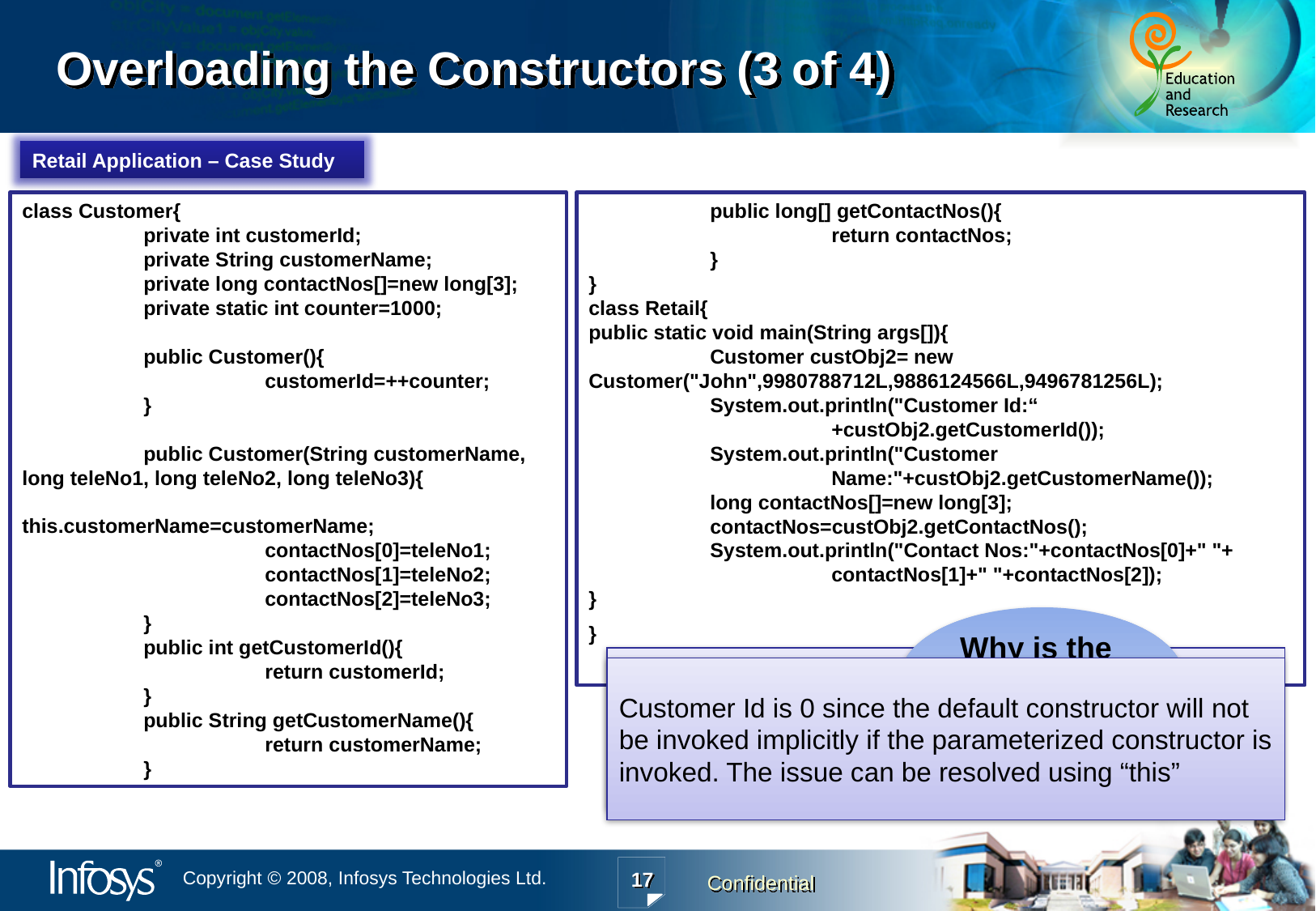

# Overloading the Constructors (3 of 4)
Retail Application – Case Study
class Customer{
	private int customerId;
	private String customerName;
	private long contactNos[]=new long[3];
	private static int counter=1000;

	public Customer(){
		customerId=++counter;
	}

	public Customer(String customerName, long teleNo1, long teleNo2, long teleNo3){
				this.customerName=customerName;
		contactNos[0]=teleNo1;
		contactNos[1]=teleNo2;
		contactNos[2]=teleNo3;
	}
	public int getCustomerId(){
		return customerId;
	}
	public String getCustomerName(){
		return customerName;
	}
 	public long[] getContactNos(){
		return contactNos;
	}
}
class Retail{
public static void main(String args[]){
	Customer custObj2= new 	Customer("John",9980788712L,9886124566L,9496781256L);
	System.out.println("Customer Id:“ 				+custObj2.getCustomerId());
	System.out.println("Customer 				Name:"+custObj2.getCustomerName());
	long contactNos[]=new long[3];
	contactNos=custObj2.getContactNos();
	System.out.println("Contact Nos:"+contactNos[0]+" "+ 		contactNos[1]+" "+contactNos[2]);
}
}

Why is the customerId zero ???
Output:
Customer Id:0
Customer Name:John
Contact Nos:9980788712 9886124566 9496781256
Customer Id is 0 since the default constructor will not be invoked implicitly if the parameterized constructor is invoked. The issue can be resolved using “this”
17